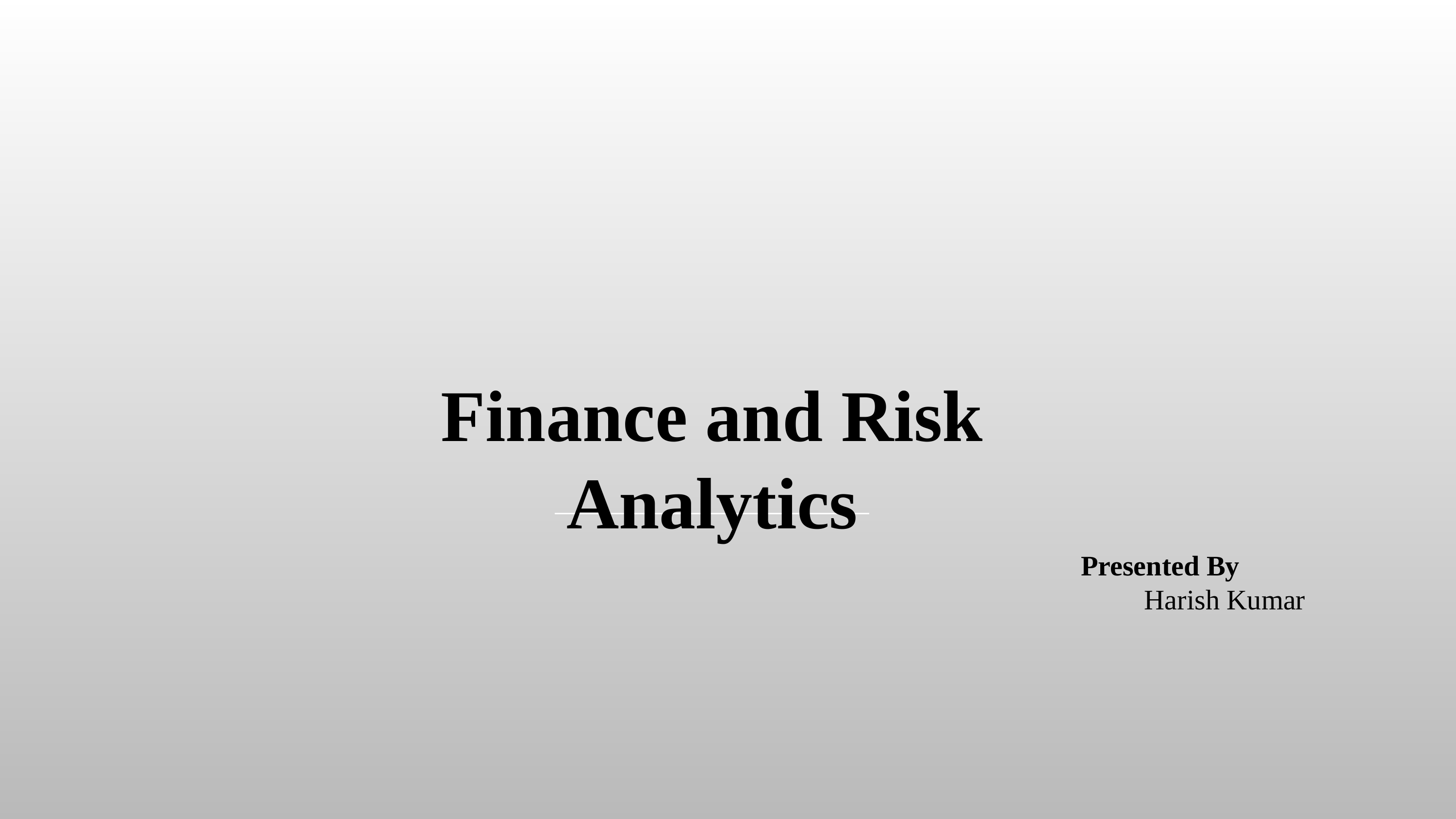

Finance and Risk Analytics

Presented By
Harish Kumar